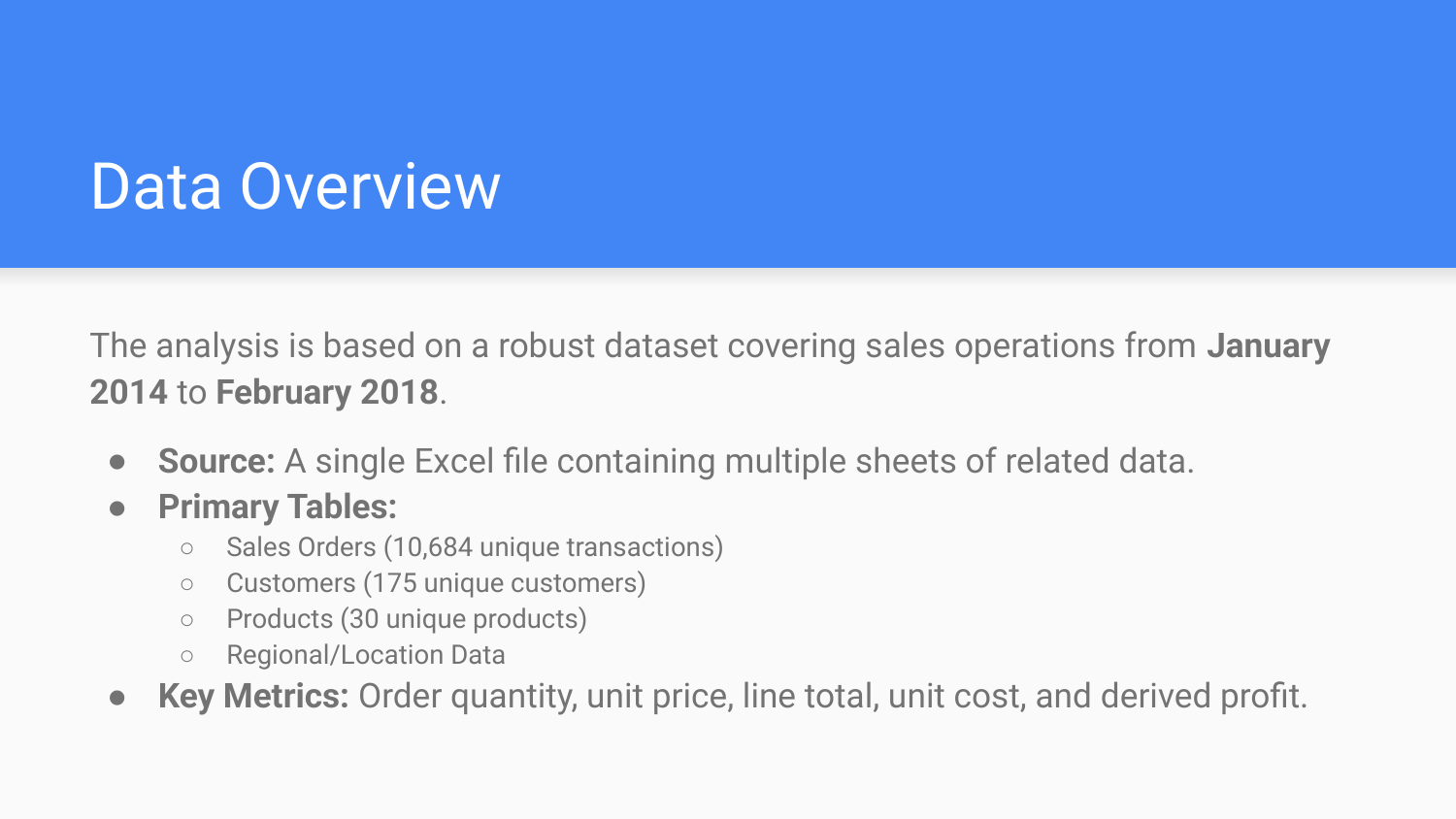

# Data Overview
The analysis is based on a robust dataset covering sales operations from January 2014 to February 2018.
Source: A single Excel file containing multiple sheets of related data.
Primary Tables:
Sales Orders (10,684 unique transactions)
Customers (175 unique customers)
Products (30 unique products)
Regional/Location Data
Key Metrics: Order quantity, unit price, line total, unit cost, and derived profit.